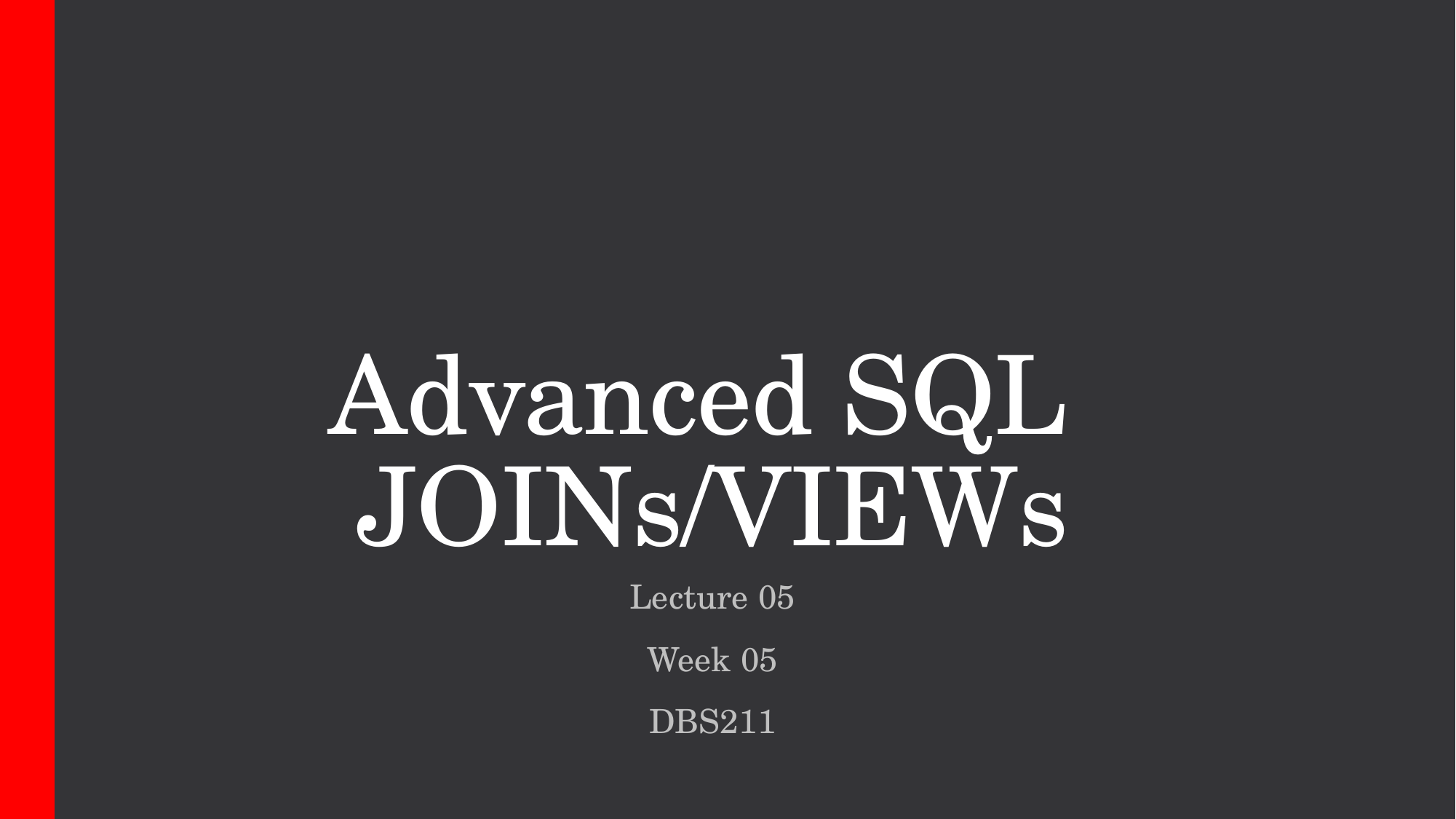

# Advanced SQL JOINs/VIEWs
Lecture 05
Week 05
DBS211